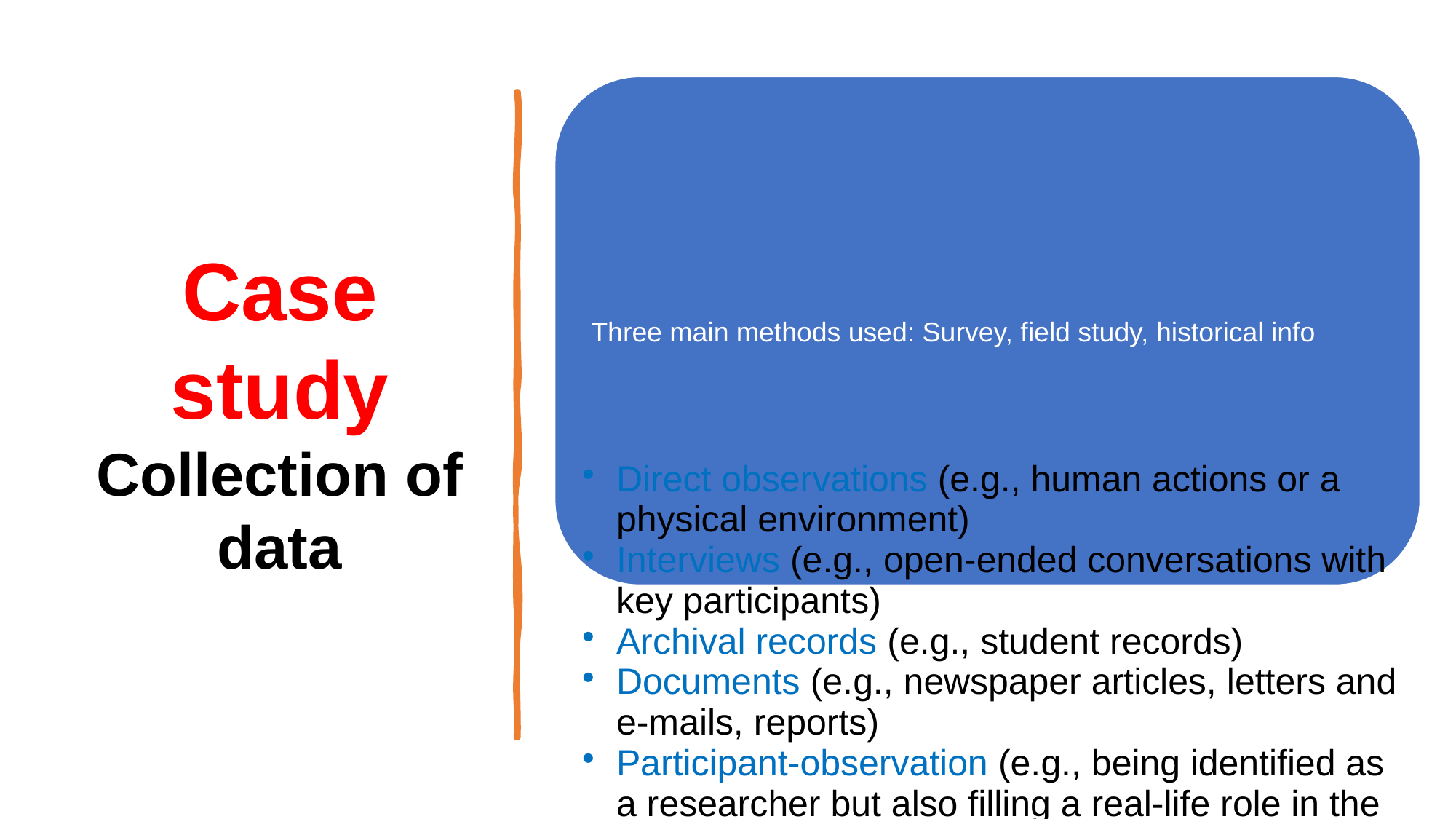

Three main methods used: Survey, field study, historical info
Direct observations (e.g., human actions or a physical environment)
Interviews (e.g., open-ended conversations with key participants)
Archival records (e.g., student records)
Documents (e.g., newspaper articles, letters and e-mails, reports)
# Case study Collection of data